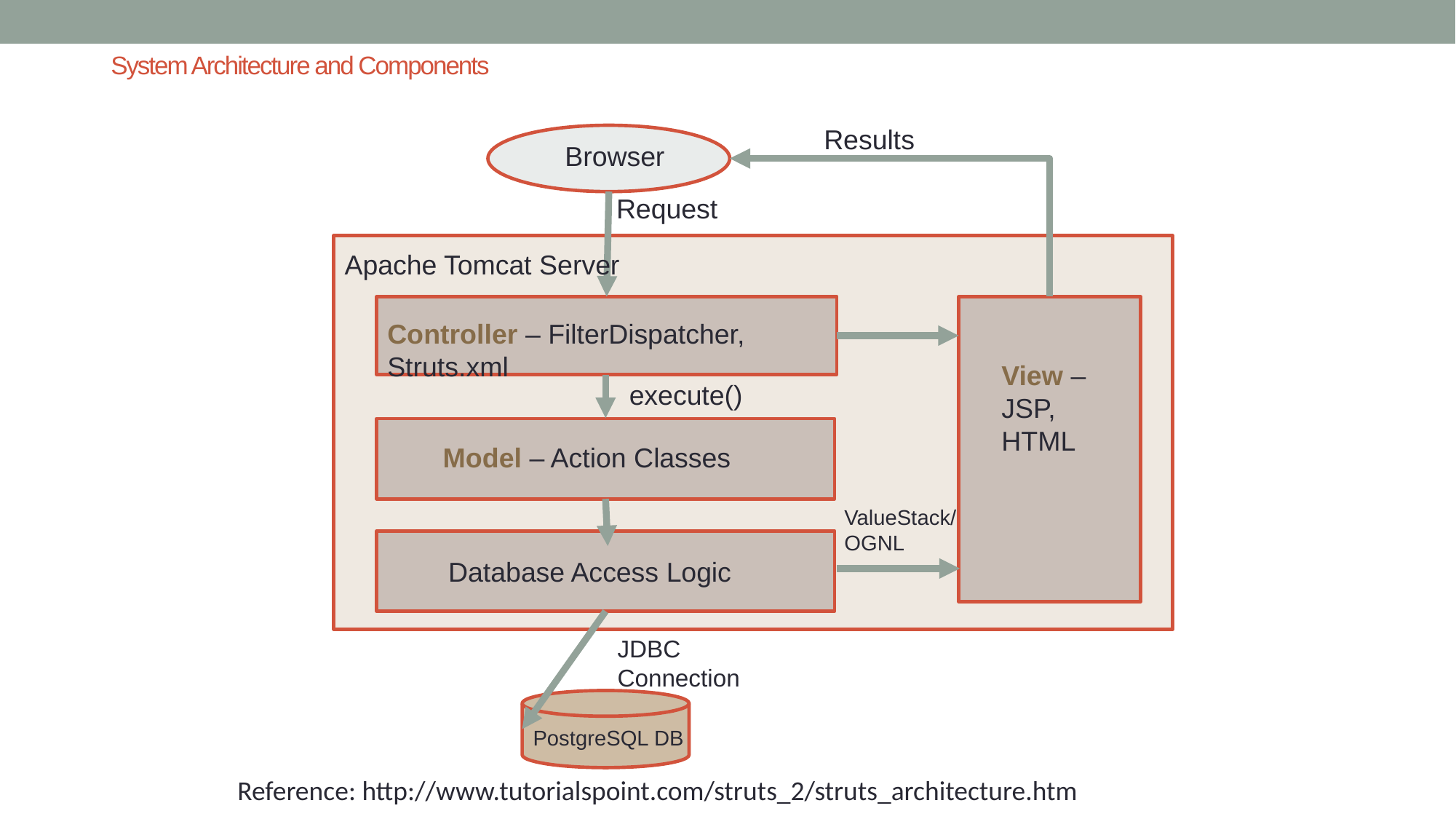

# System Architecture and Components
Results

Browser
Request

Apache Tomcat Server

Controller – FilterDispatcher, Struts.xml
View –
JSP, HTML
execute()

Model – Action Classes
ValueStack/OGNL

Database Access Logic
JDBC Connection

PostgreSQL DB
Reference: http://www.tutorialspoint.com/struts_2/struts_architecture.htm